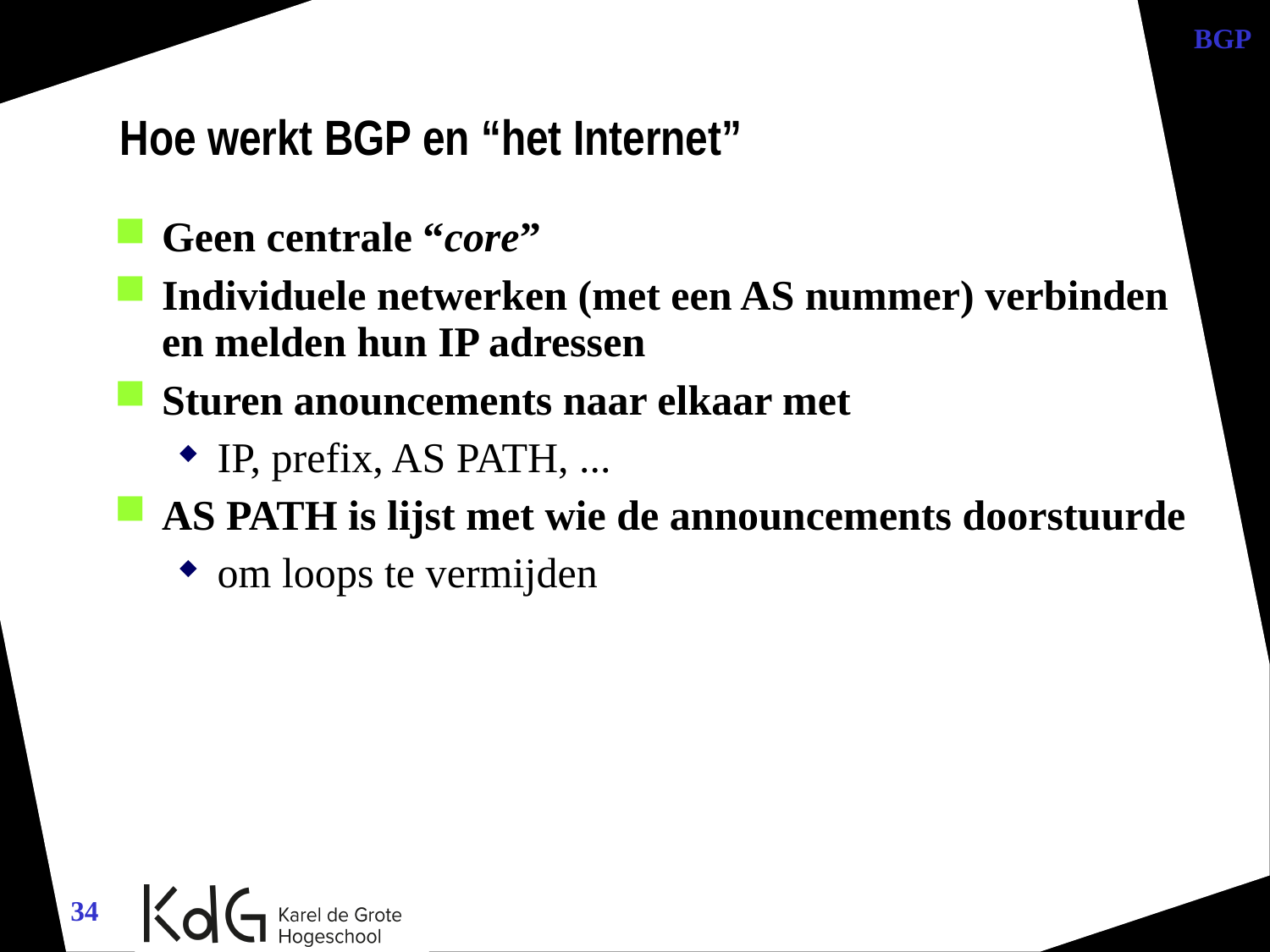

BGP
Hoe werkt BGP en “het Internet”
Geen centrale “core”
Individuele netwerken (met een AS nummer) verbinden
en melden hun IP adressen
Sturen anouncements naar elkaar met
IP, prefix, AS PATH, ...
AS PATH is lijst met wie de announcements doorstuurde
om loops te vermijden